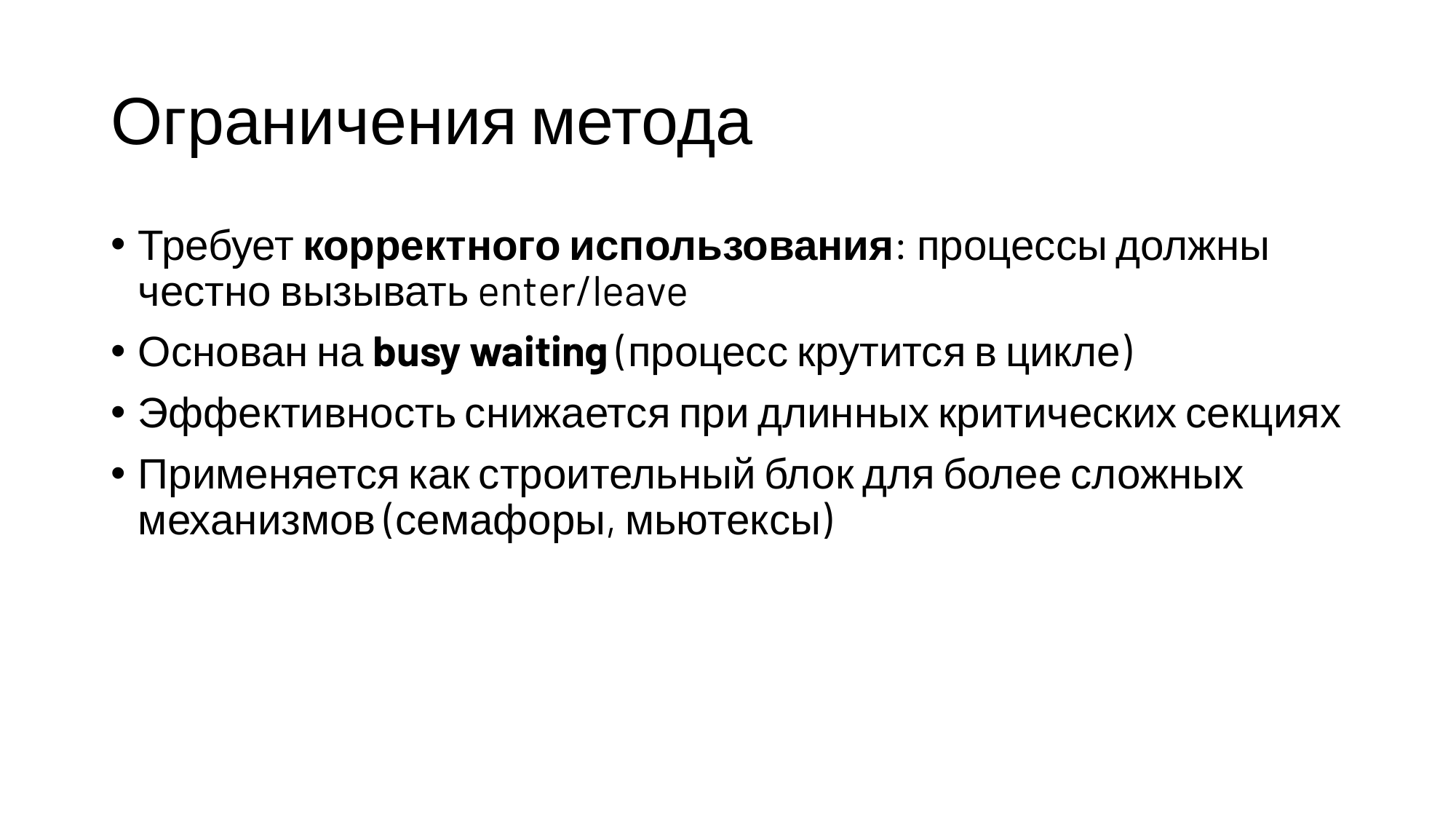

# Ограничения метода
Требует корректного использования: процессы должны честно вызывать enter/leave
Основан на busy waiting (процесс крутится в цикле)
Эффективность снижается при длинных критических секциях
Применяется как строительный блок для более сложных механизмов (семафоры, мьютексы)